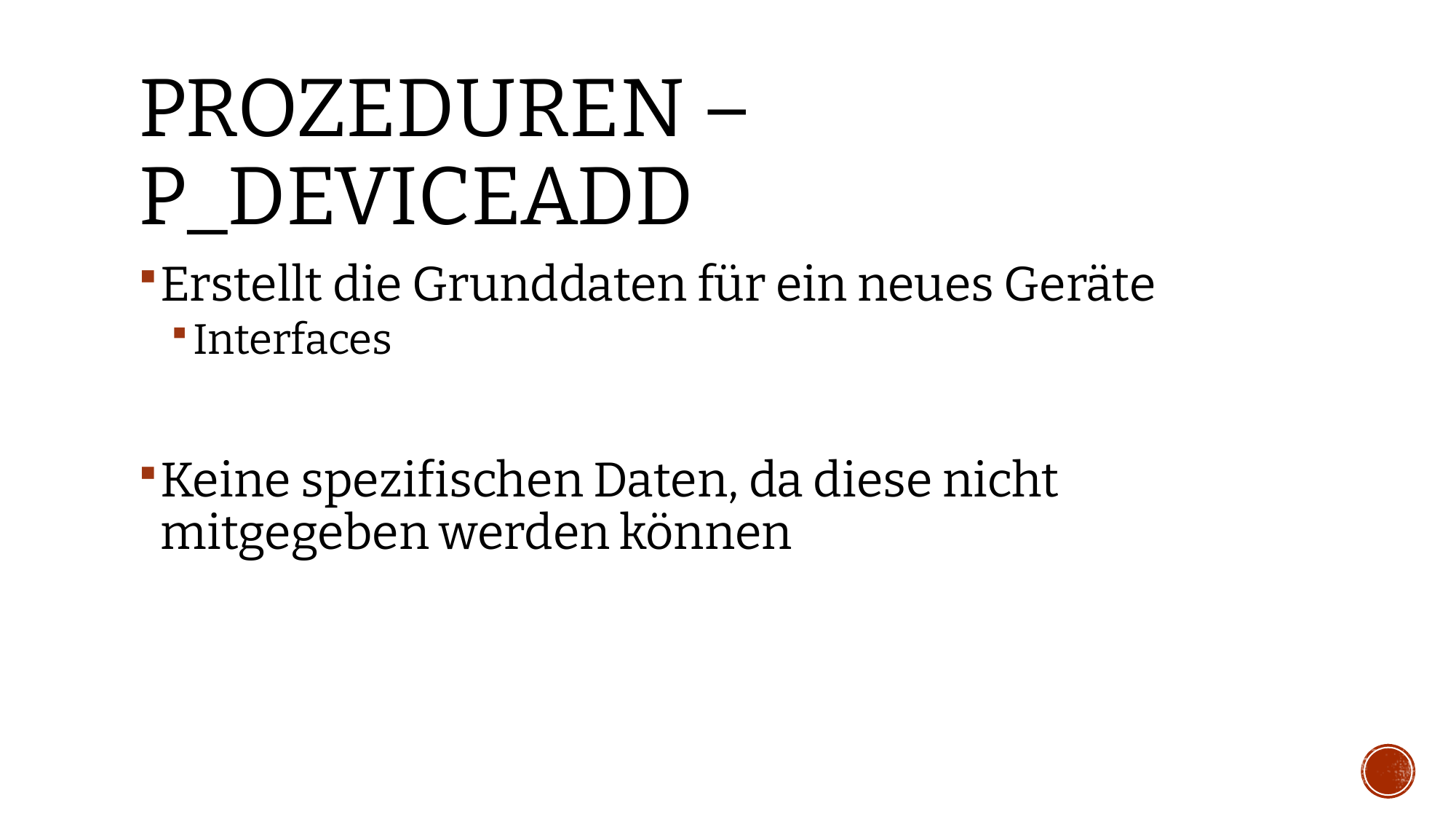

# Prozeduren – P_DeviceAdd
Erstellt die Grunddaten für ein neues Geräte
Interfaces

Keine spezifischen Daten, da diese nicht mitgegeben werden können